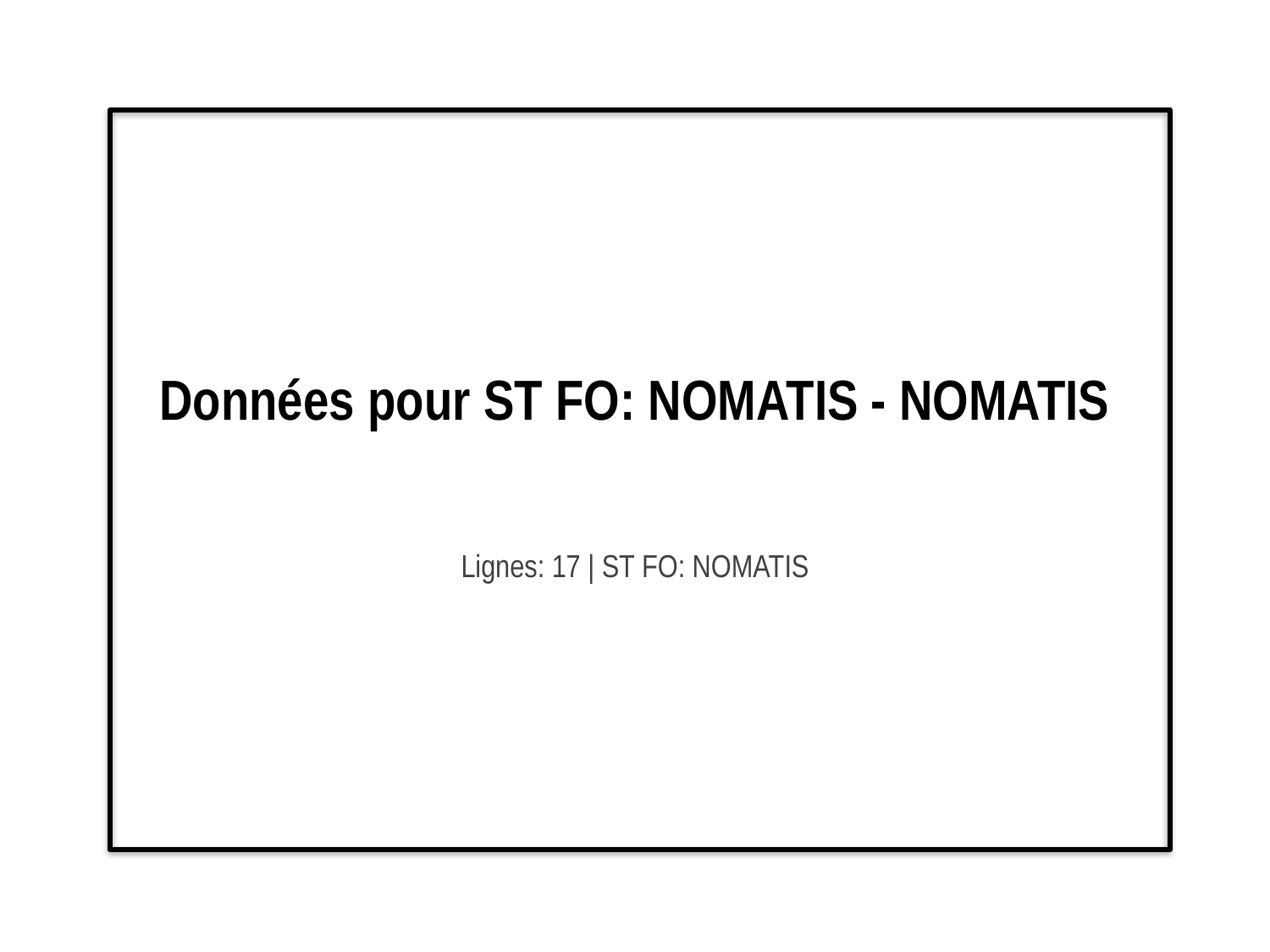

# Données pour ST FO: NOMATIS - NOMATIS
Lignes: 17 | ST FO: NOMATIS